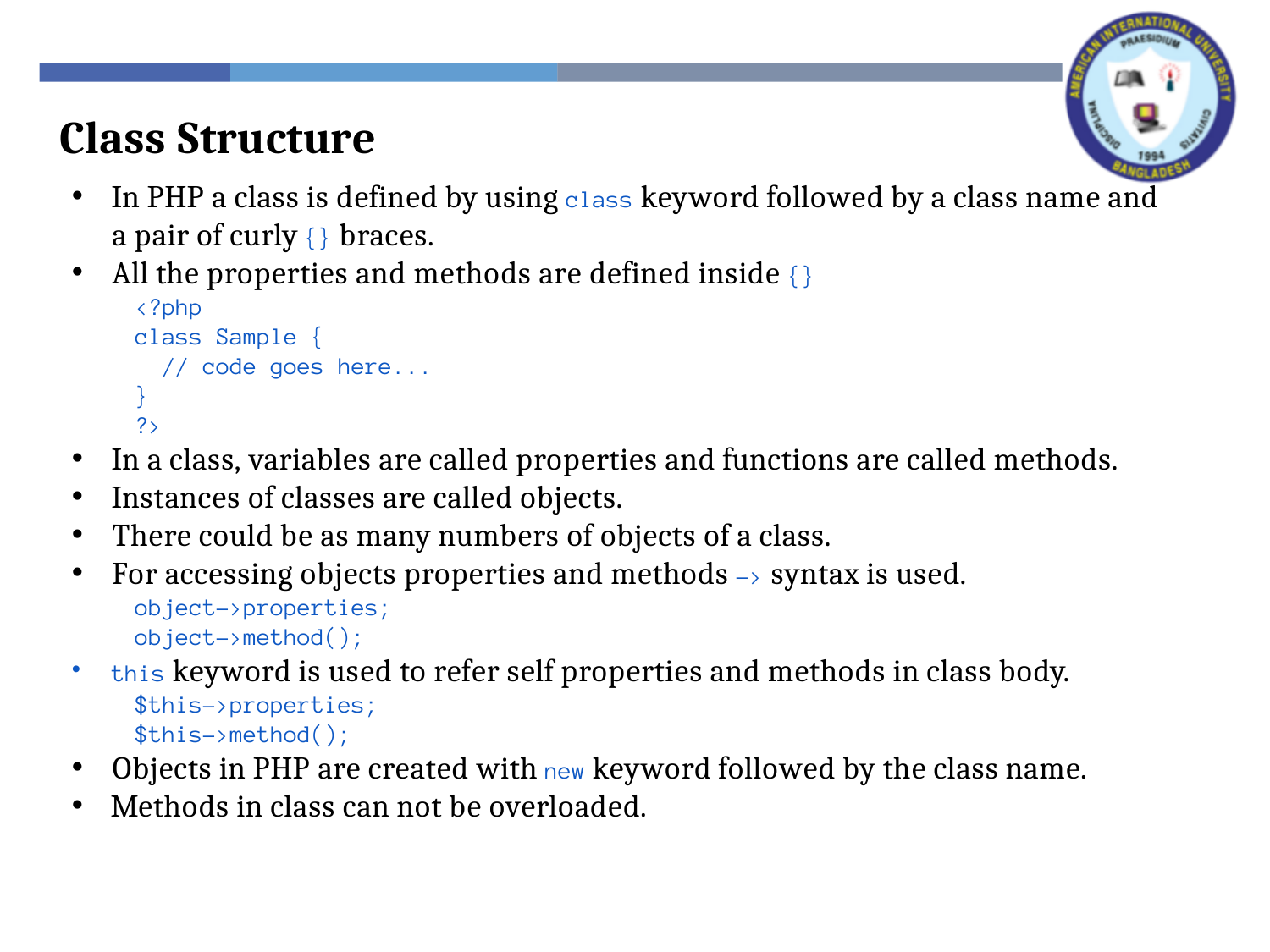

Class Structure
In PHP a class is defined by using class keyword followed by a class name and a pair of curly {} braces.
All the properties and methods are defined inside {}
<?php
class Sample {
  // code goes here...
}
?>
In a class, variables are called properties and functions are called methods.
Instances of classes are called objects.
There could be as many numbers of objects of a class.
For accessing objects properties and methods -> syntax is used.
object->properties;
object->method();
this keyword is used to refer self properties and methods in class body.
$this->properties;
$this->method();
Objects in PHP are created with new keyword followed by the class name.
Methods in class can not be overloaded.